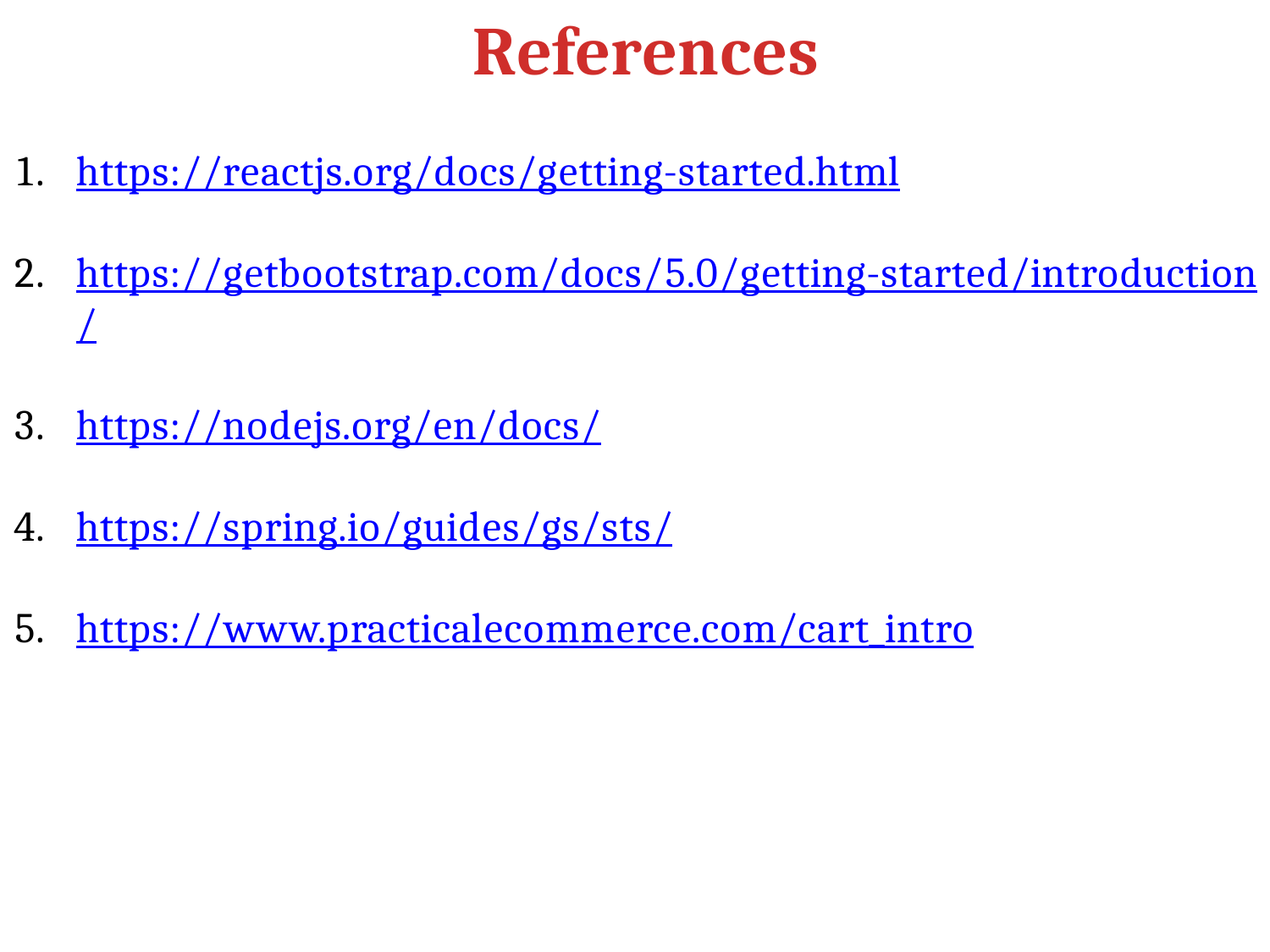

# References
https://reactjs.org/docs/getting-started.html

https://getbootstrap.com/docs/5.0/getting-started/introduction/

https://nodejs.org/en/docs/

https://spring.io/guides/gs/sts/

https://www.practicalecommerce.com/cart_intro